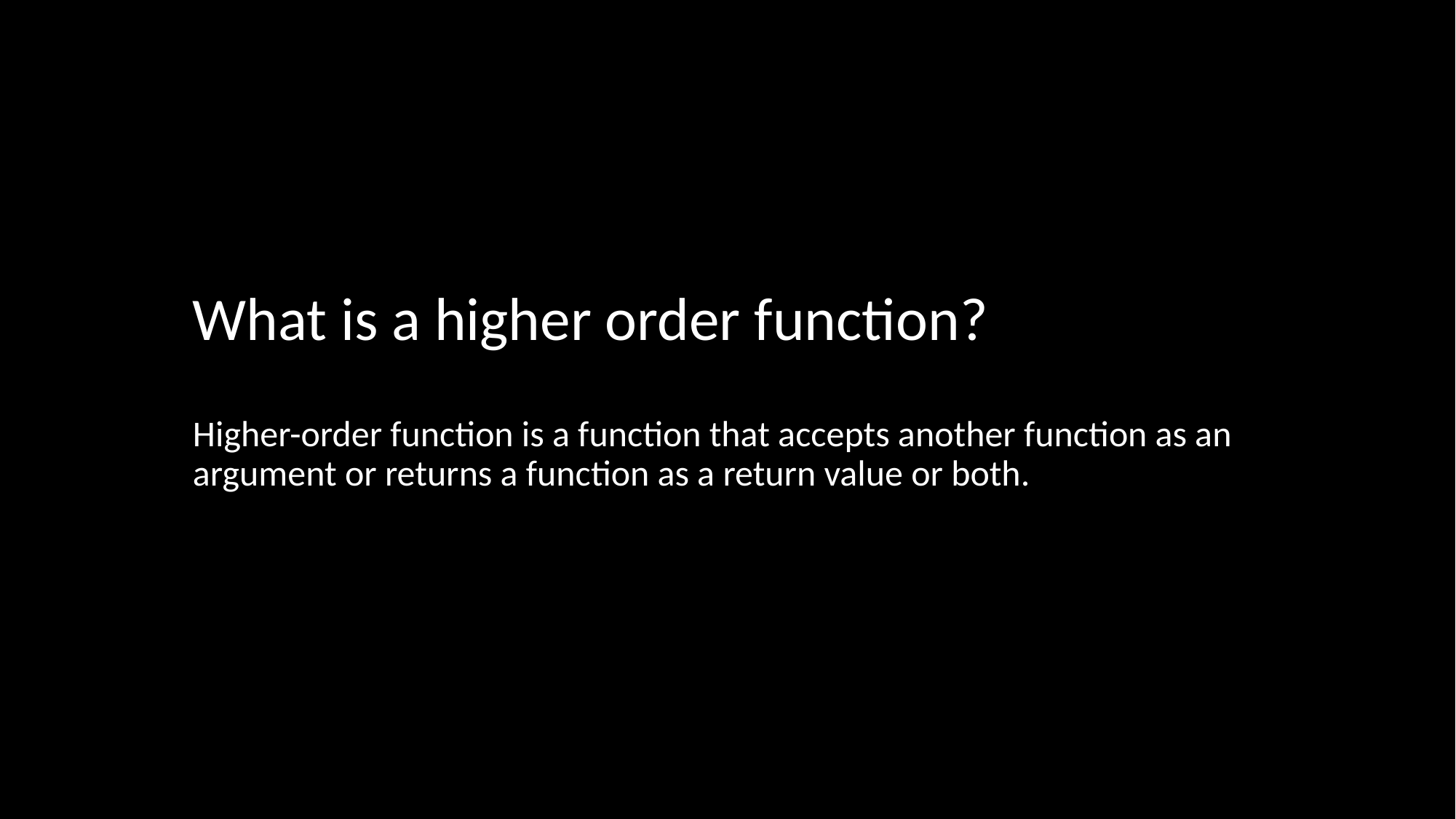

# What is a higher order function?
Higher-order function is a function that accepts another function as an argument or returns a function as a return value or both.